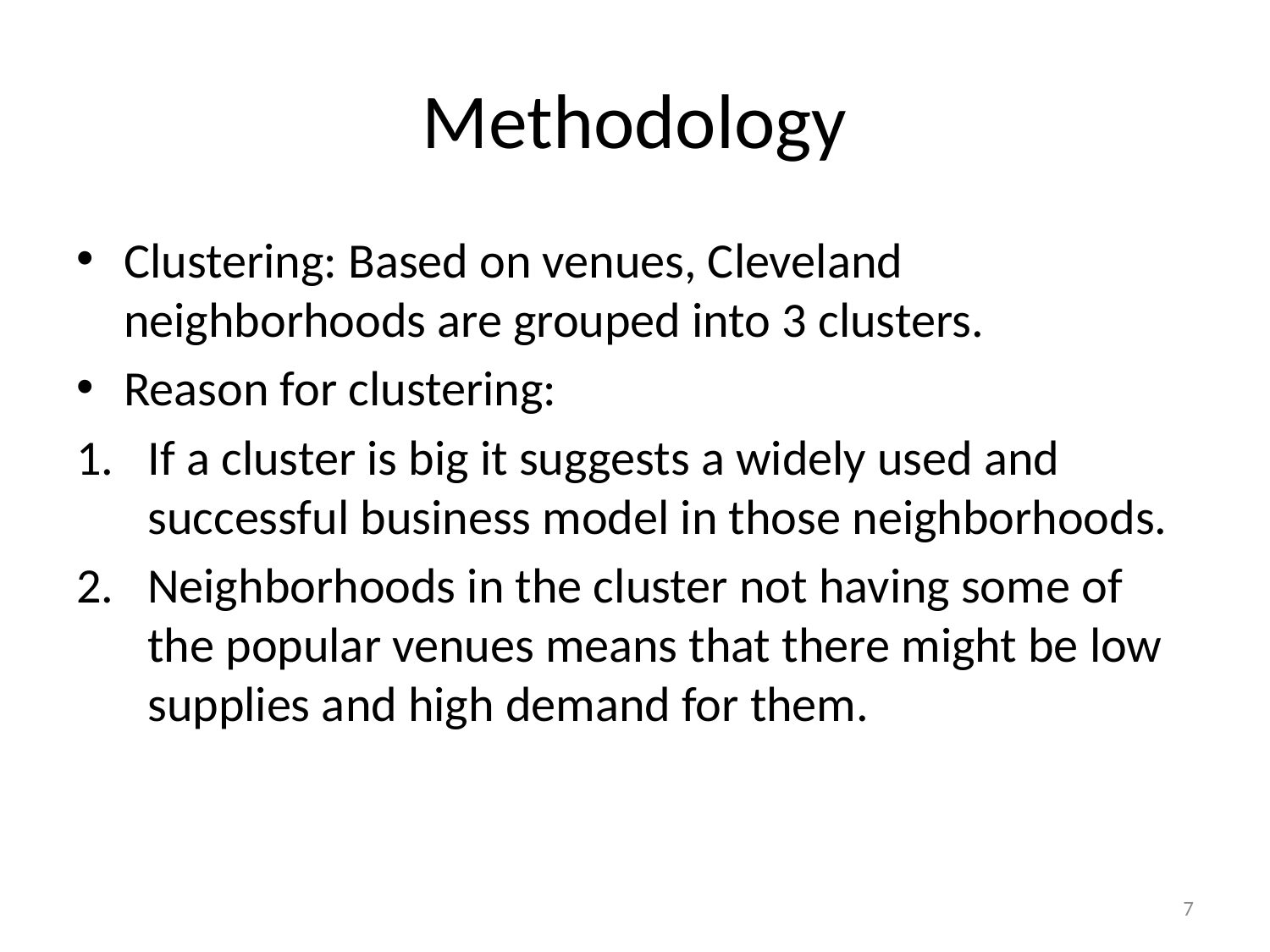

# Methodology
Clustering: Based on venues, Cleveland neighborhoods are grouped into 3 clusters.
Reason for clustering:
If a cluster is big it suggests a widely used and successful business model in those neighborhoods.
Neighborhoods in the cluster not having some of the popular venues means that there might be low supplies and high demand for them.
7